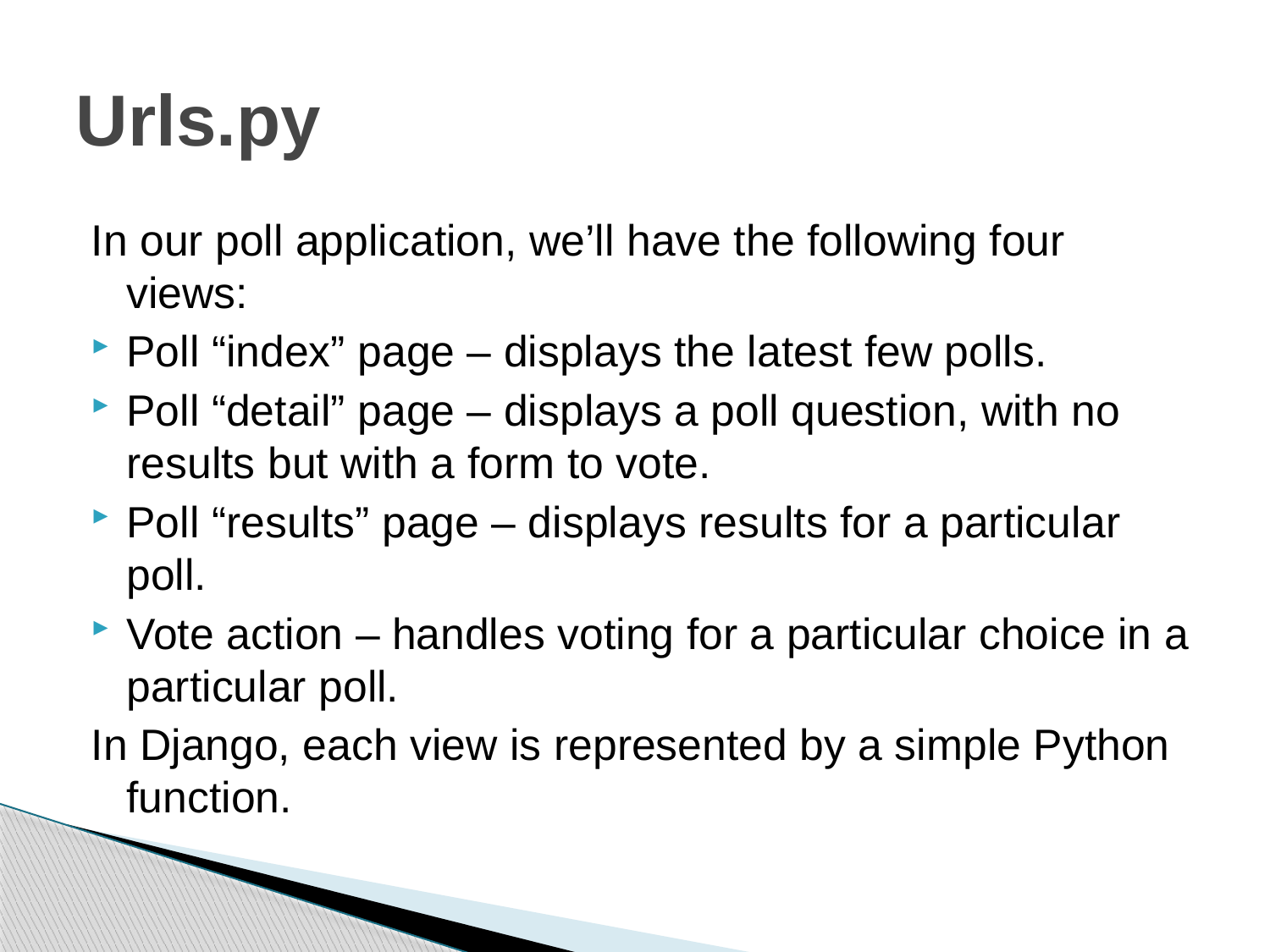

# Urls.py
In our poll application, we’ll have the following four views:
Poll “index” page – displays the latest few polls.
Poll “detail” page – displays a poll question, with no results but with a form to vote.
Poll “results” page – displays results for a particular poll.
Vote action – handles voting for a particular choice in a particular poll.
In Django, each view is represented by a simple Python function.